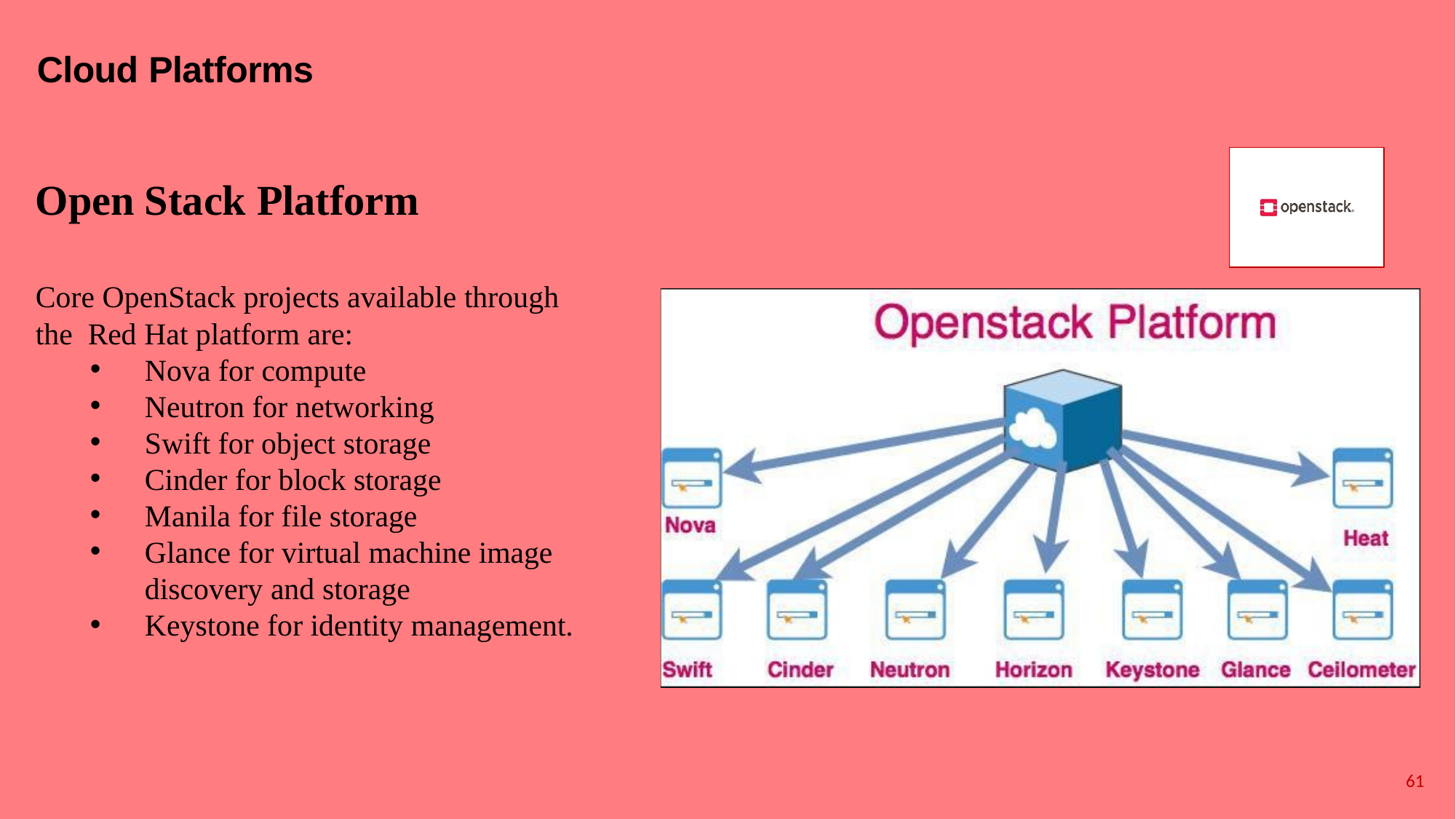

# Cloud Platforms

Open Stack Platform

Core OpenStack projects available through the  Red Hat platform are:
Nova for compute
Neutron for networking
Swift for object storage
Cinder for block storage
Manila for file storage
Glance for virtual machine image
discovery and storage
Keystone for identity management.

61